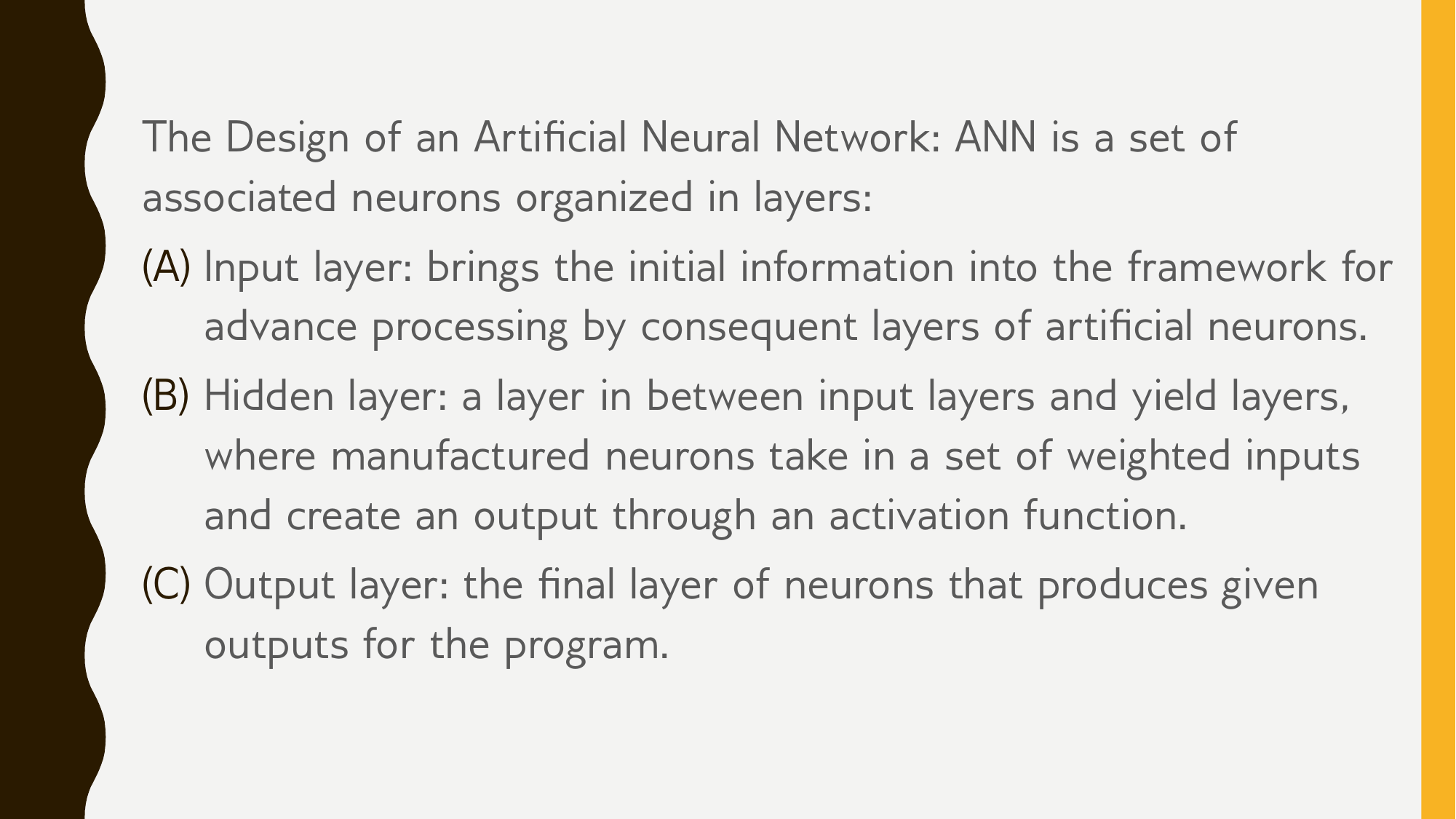

The Design of an Artificial Neural Network: ANN is a set of associated neurons organized in layers:
Input layer: brings the initial information into the framework for advance processing by consequent layers of artificial neurons.
Hidden layer: a layer in between input layers and yield layers, where manufactured neurons take in a set of weighted inputs and create an output through an activation function.
Output layer: the final layer of neurons that produces given outputs for the program.